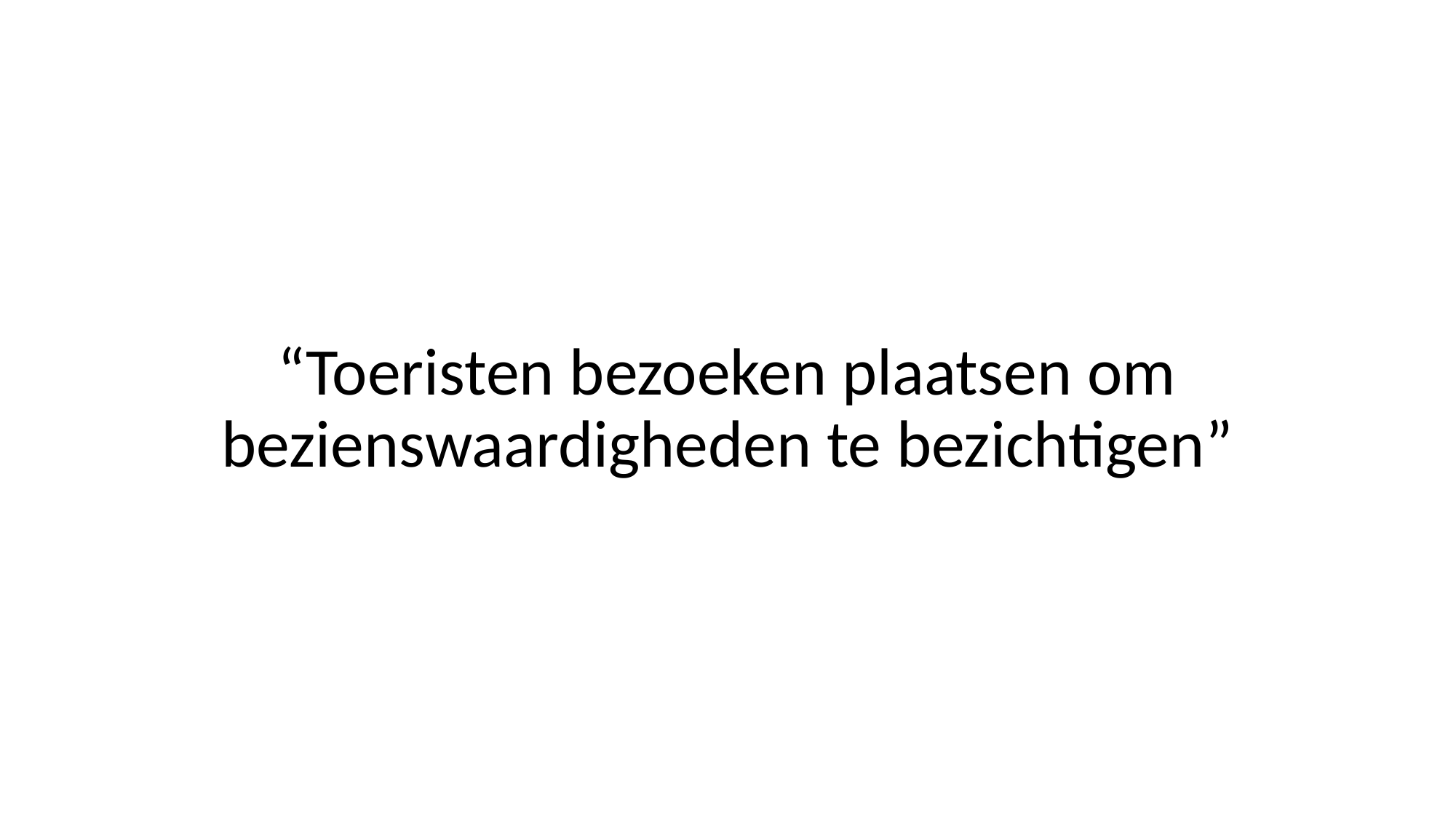

# “Toeristen bezoeken plaatsen om bezienswaardigheden te bezichtigen”